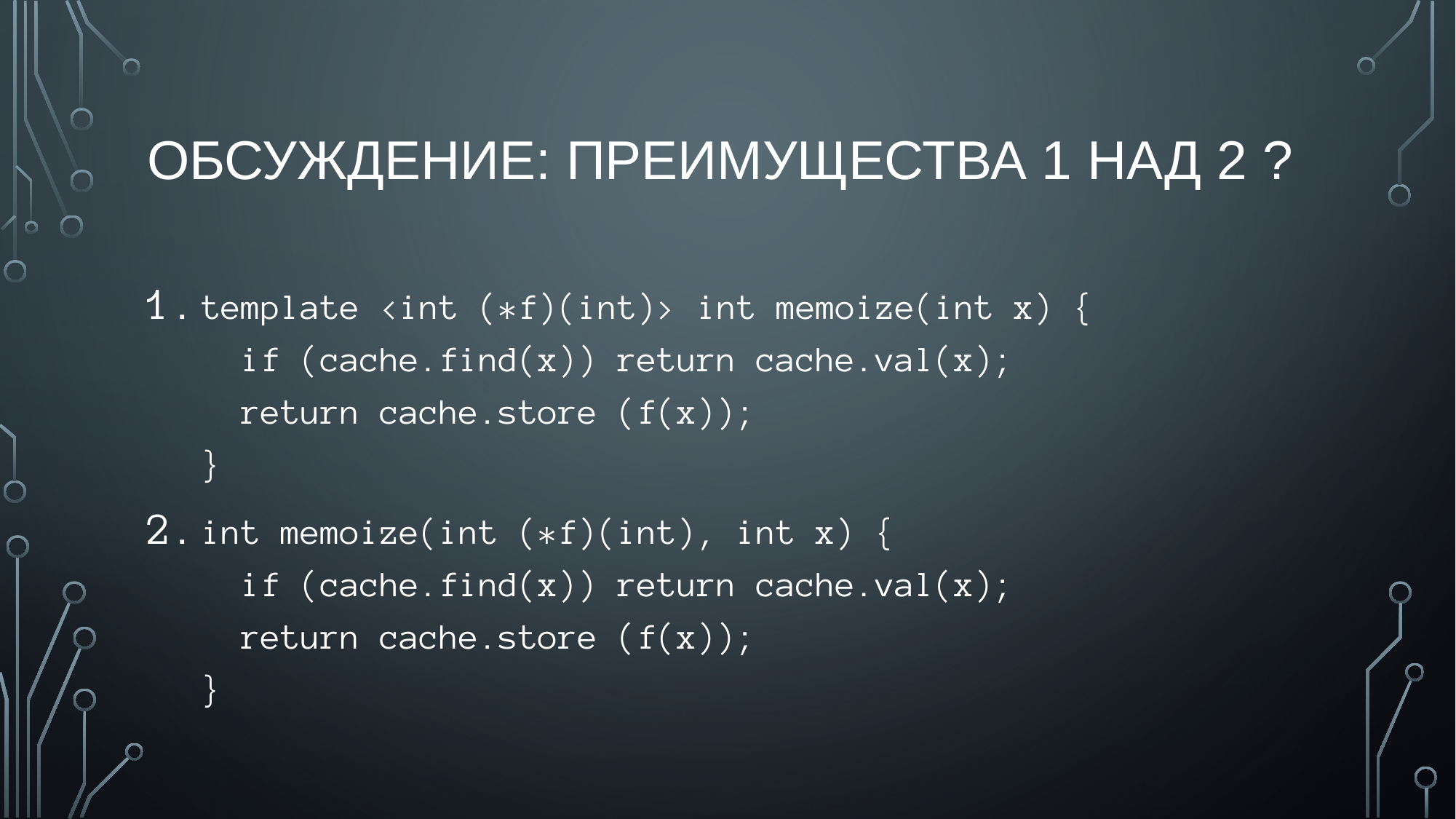

# Обсуждение: преимущества 1 над 2 ?
template <int (*f)(int)> int memoize(int x) {
  if (cache.find(x)) return cache.val(x);
  return cache.store (f(x));
}
int memoize(int (*f)(int), int x) {
  if (cache.find(x)) return cache.val(x);
  return cache.store (f(x));
}